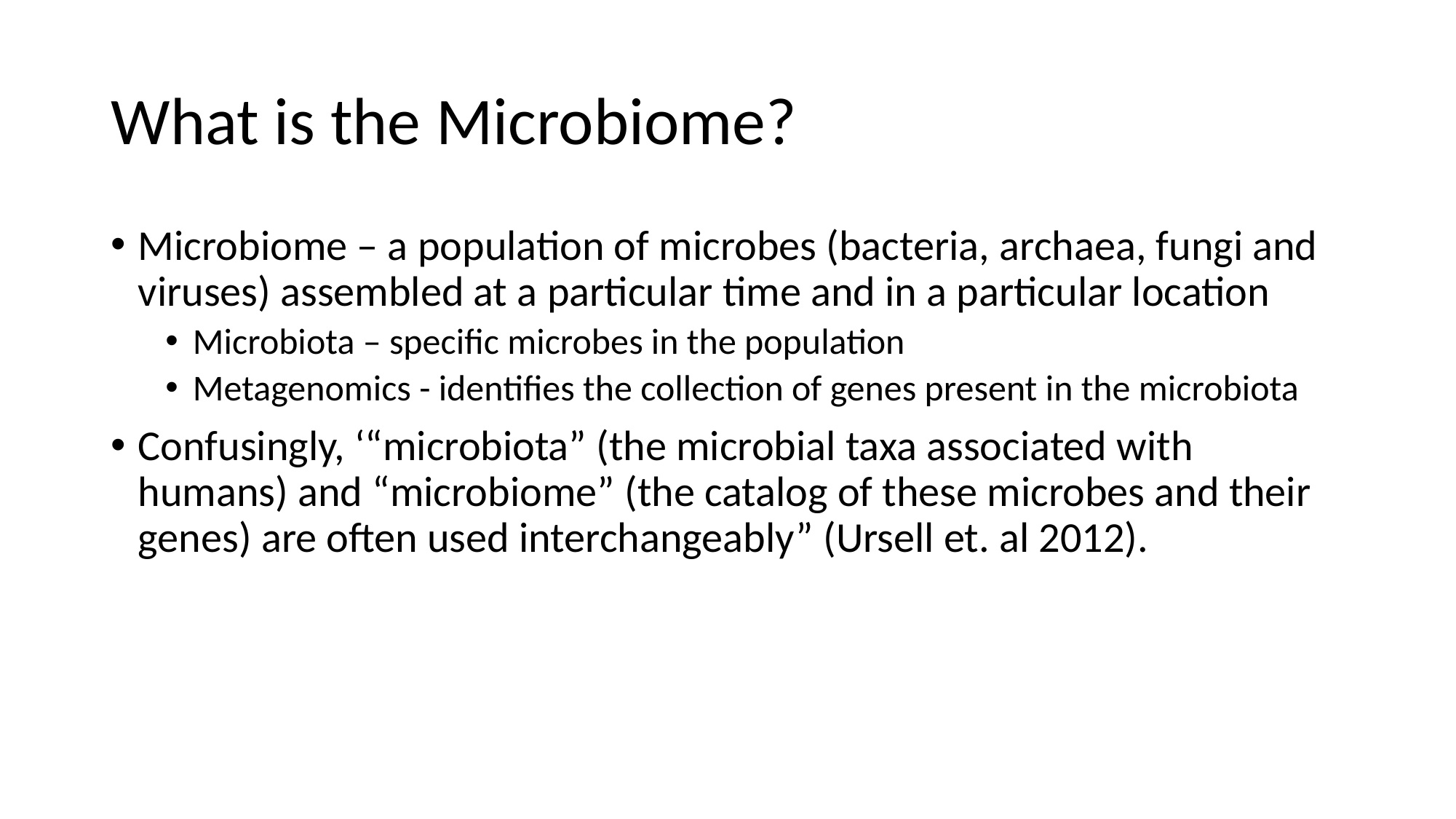

# What is the Microbiome?
Microbiome – a population of microbes (bacteria, archaea, fungi and viruses) assembled at a particular time and in a particular location
Microbiota – specific microbes in the population
Metagenomics - identifies the collection of genes present in the microbiota
Confusingly, ‘“microbiota” (the microbial taxa associated with humans) and “microbiome” (the catalog of these microbes and their genes) are often used interchangeably” (Ursell et. al 2012).